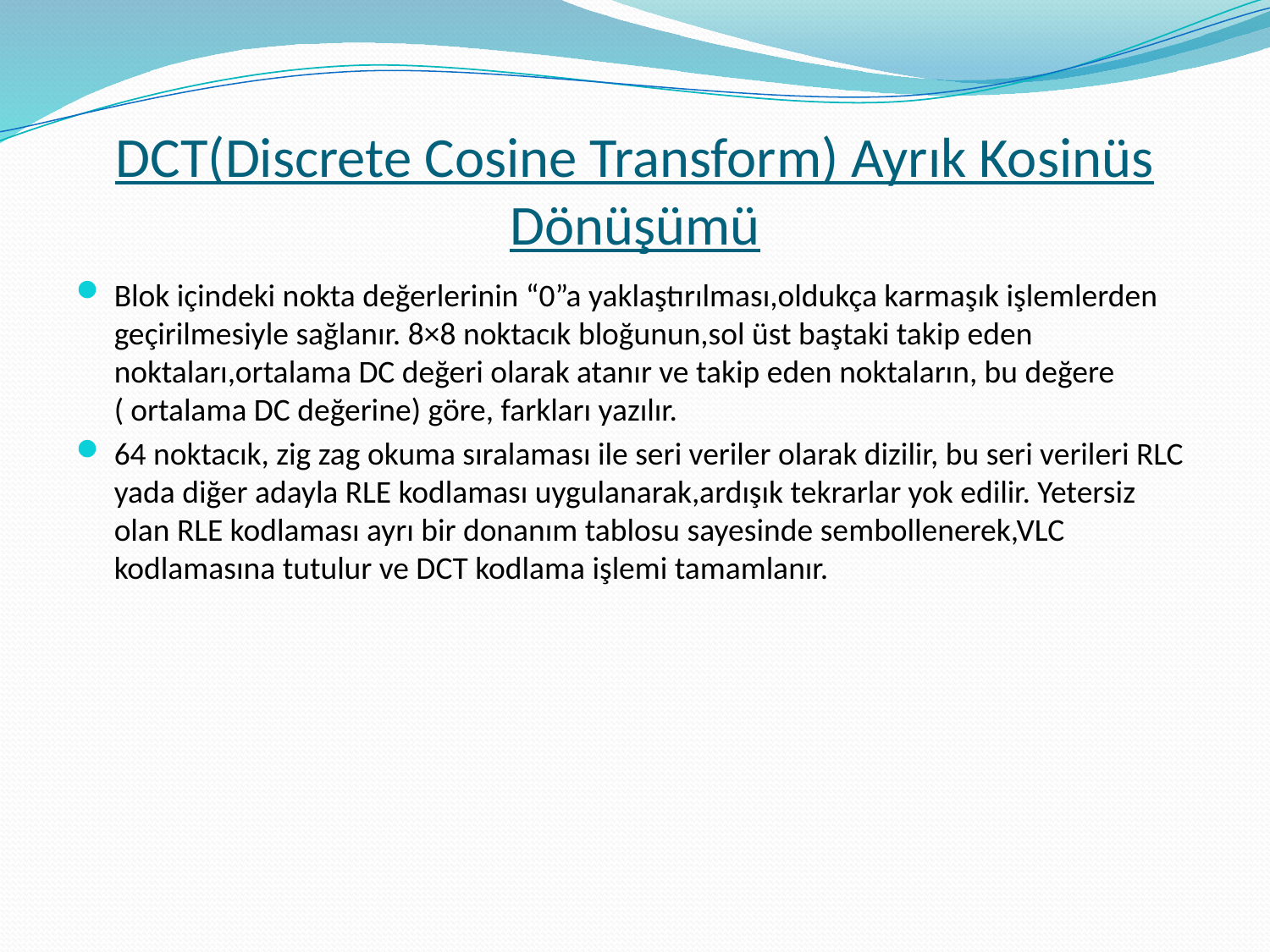

# DCT(Discrete Cosine Transform) Ayrık Kosinüs Dönüşümü
Blok içindeki nokta değerlerinin “0”a yaklaştırılması,oldukça karmaşık işlemlerden geçirilmesiyle sağlanır. 8×8 noktacık bloğunun,sol üst baştaki takip eden noktaları,ortalama DC değeri olarak atanır ve takip eden noktaların, bu değere ( ortalama DC değerine) göre, farkları yazılır.
64 noktacık, zig zag okuma sıralaması ile seri veriler olarak dizilir, bu seri verileri RLC yada diğer adayla RLE kodlaması uygulanarak,ardışık tekrarlar yok edilir. Yetersiz olan RLE kodlaması ayrı bir donanım tablosu sayesinde sembollenerek,VLC kodlamasına tutulur ve DCT kodlama işlemi tamamlanır.